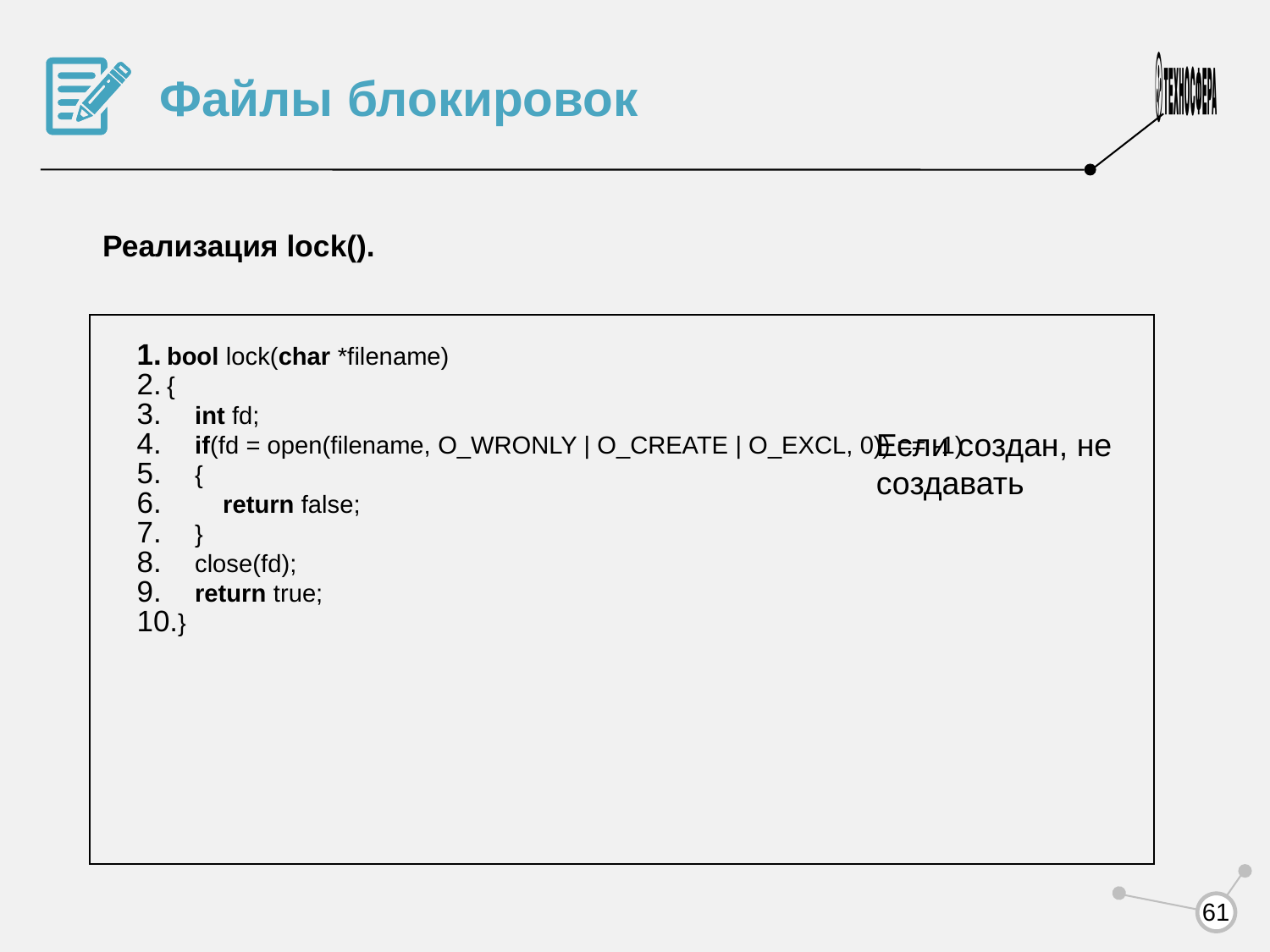

Файлы блокировок
Реализация lock().
bool lock(char *filename)
{
    int fd;
    if(fd = open(filename, O_WRONLY | O_CREATE | O_EXCL, 0)) == -1)
    {
        return false;
    }
    close(fd);
    return true;
}

Если создан, не создавать
61